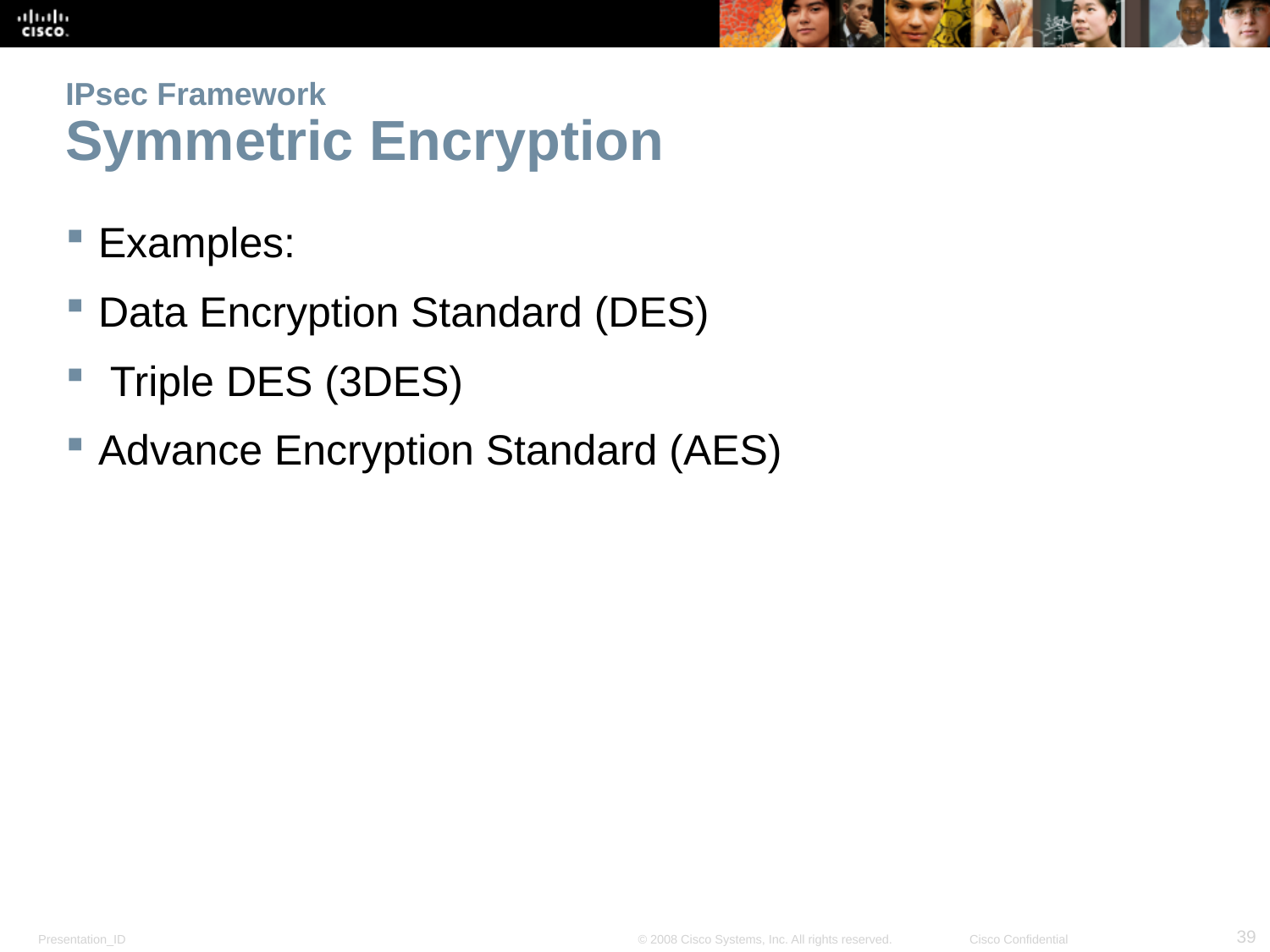

# IPsec Framework Symmetric Encryption
Examples:
Data Encryption Standard (DES)
 Triple DES (3DES)
Advance Encryption Standard (AES)